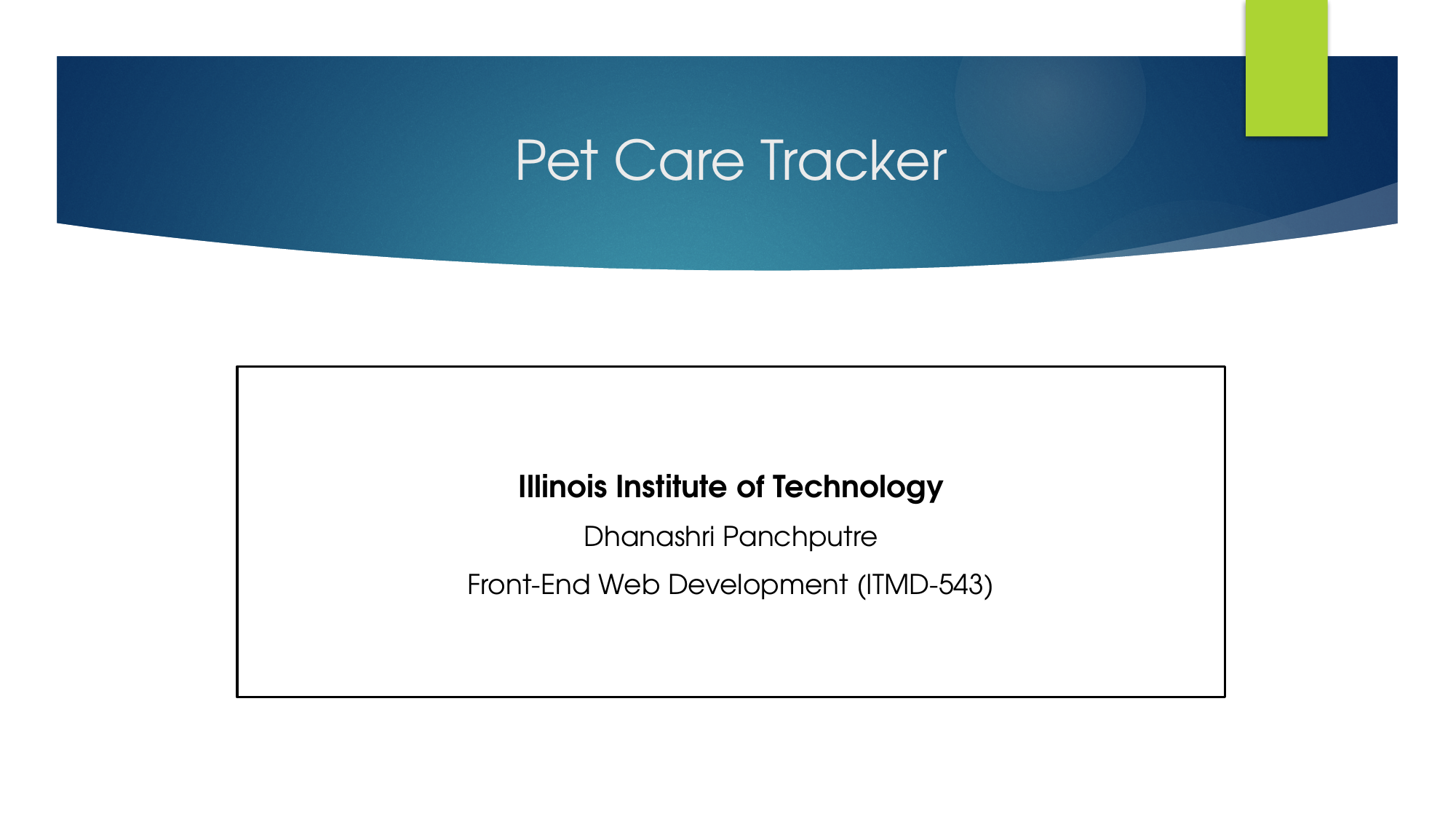

# Pet Care Tracker

Illinois Institute of Technology
Dhanashri Panchputre
Front-End Web Development (ITMD-543)